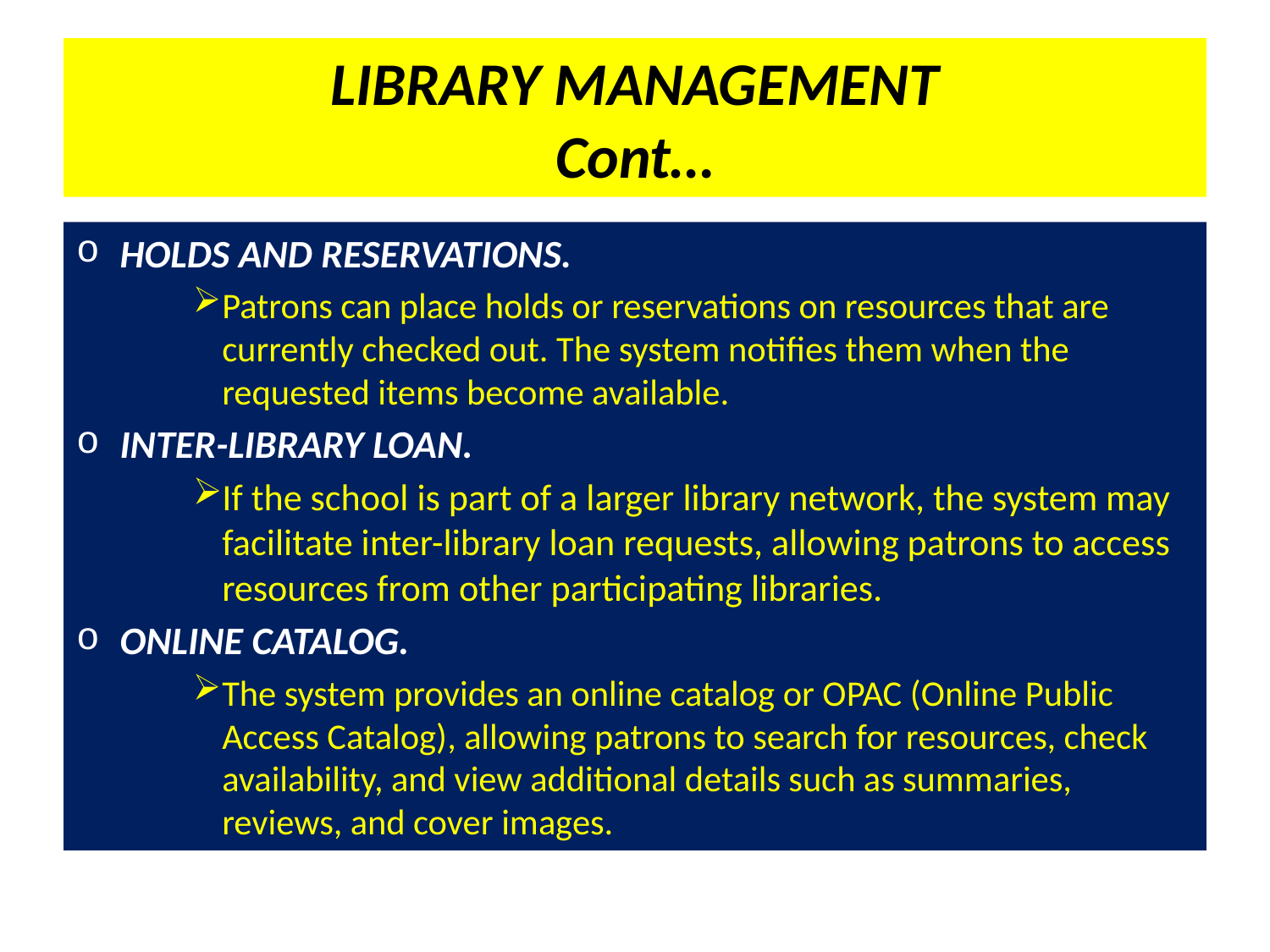

# LIBRARY MANAGEMENT Cont…
HOLDS AND RESERVATIONS.
Patrons can place holds or reservations on resources that are currently checked out. The system notifies them when the requested items become available.
INTER-LIBRARY LOAN.
If the school is part of a larger library network, the system may facilitate inter-library loan requests, allowing patrons to access resources from other participating libraries.
ONLINE CATALOG.
The system provides an online catalog or OPAC (Online Public Access Catalog), allowing patrons to search for resources, check availability, and view additional details such as summaries, reviews, and cover images.